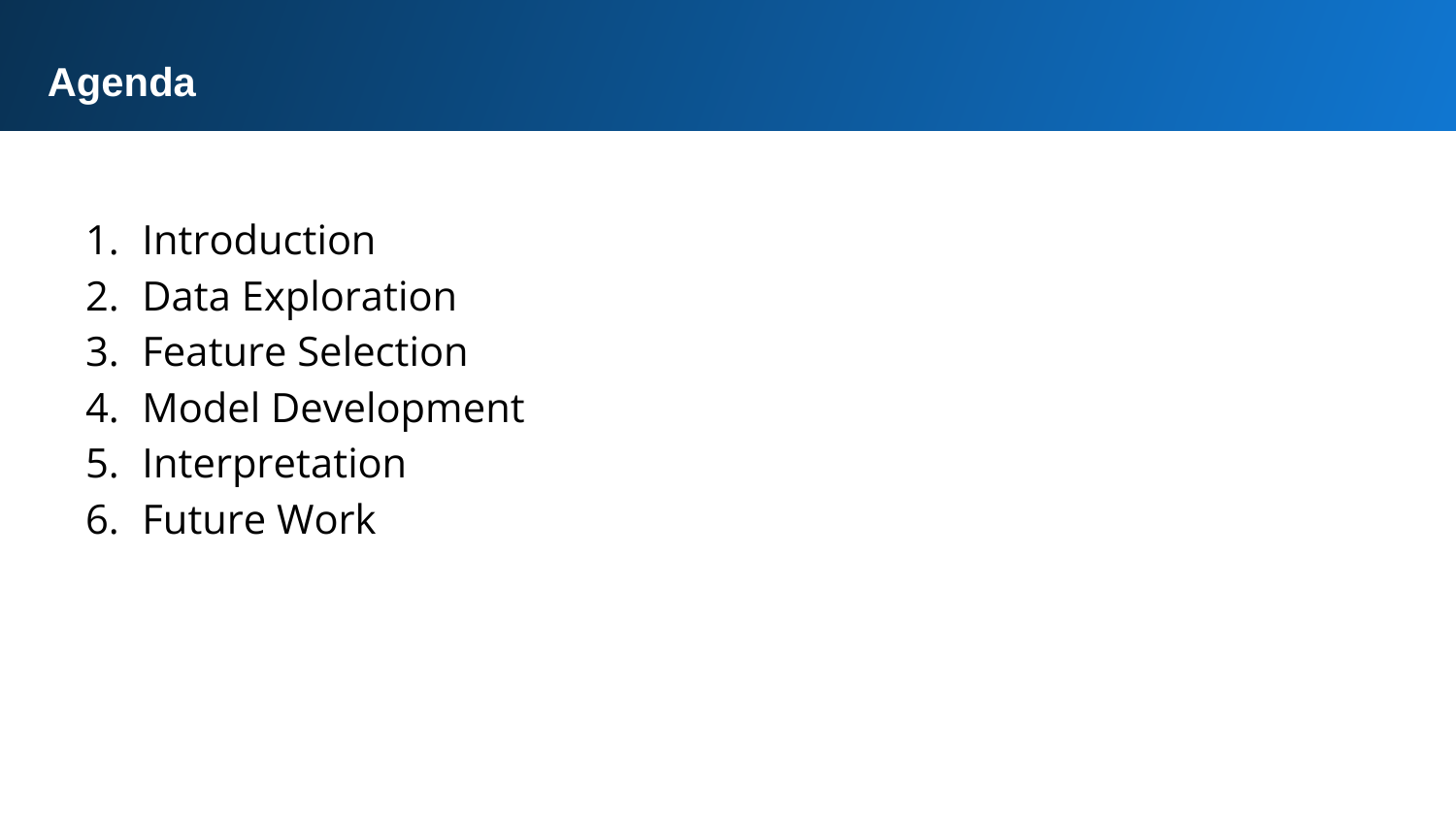

Agenda
Introduction
Data Exploration
Feature Selection
Model Development
Interpretation
Future Work